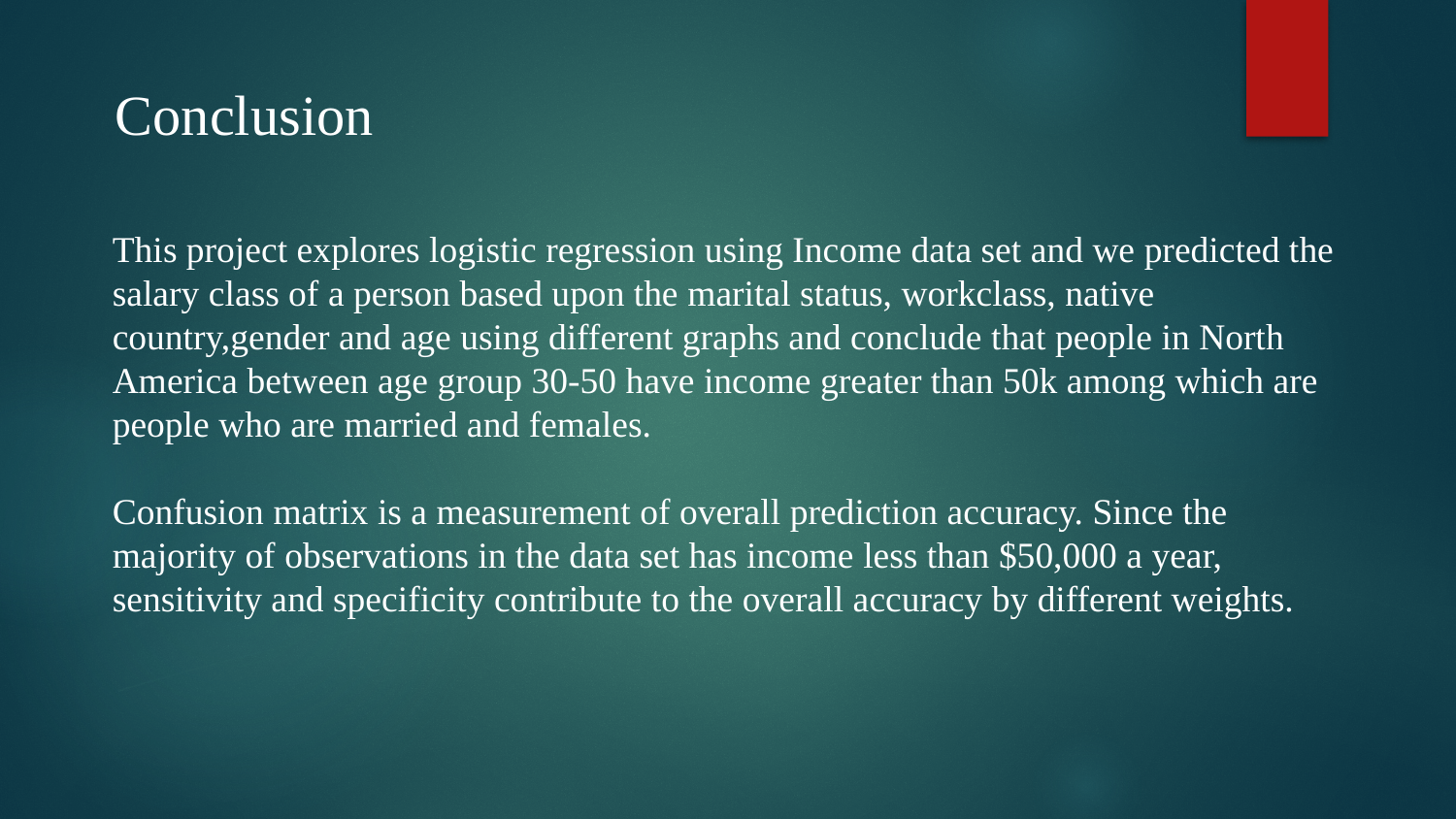

# Conclusion
This project explores logistic regression using Income data set and we predicted the salary class of a person based upon the marital status, workclass, native country,gender and age using different graphs and conclude that people in North America between age group 30-50 have income greater than 50k among which are people who are married and females.

Confusion matrix is a measurement of overall prediction accuracy. Since the majority of observations in the data set has income less than $50,000 a year, sensitivity and specificity contribute to the overall accuracy by different weights.